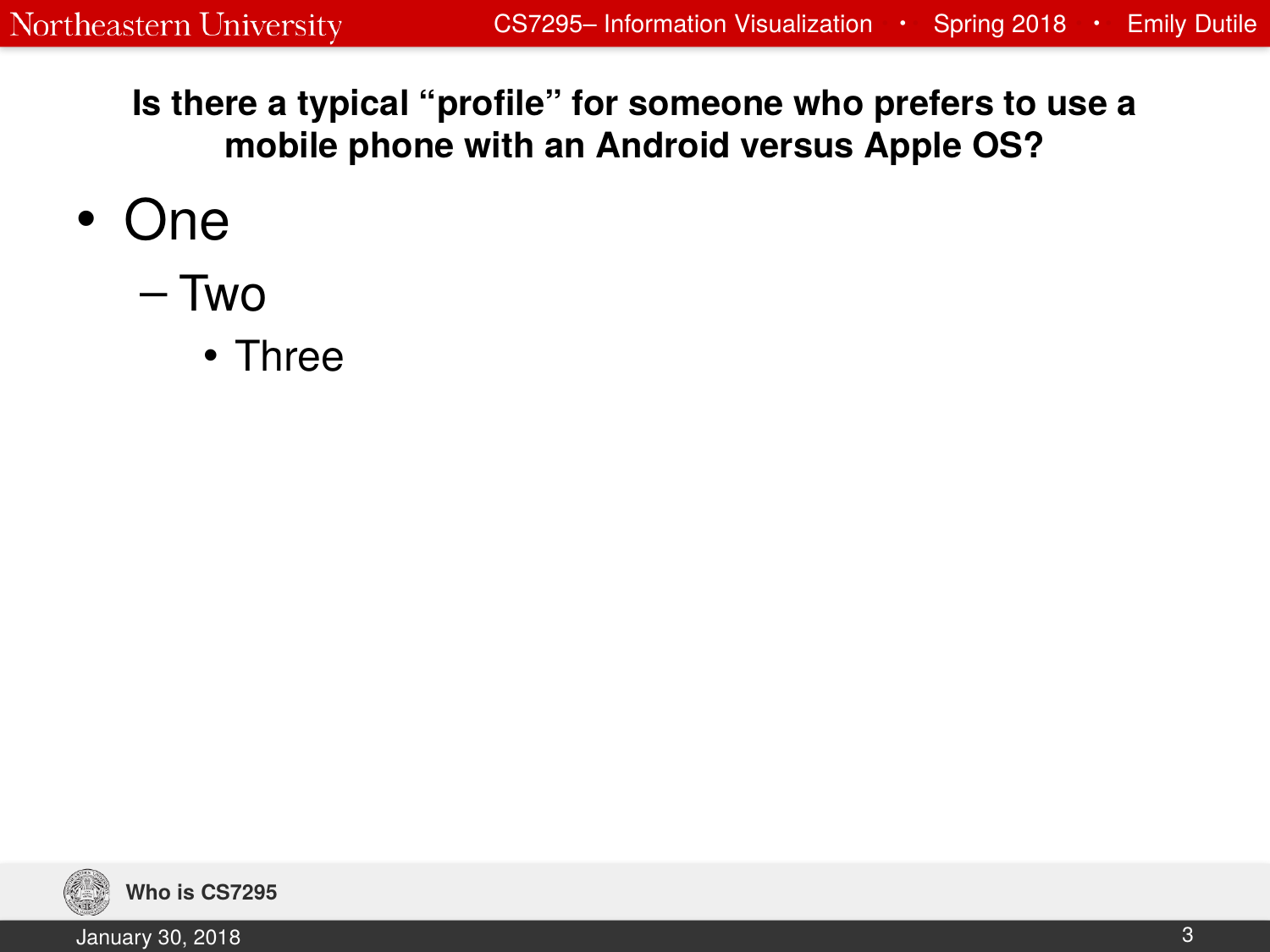

# Is there a typical “profile” for someone who prefers to use a mobile phone with an Android versus Apple OS?
One
Two
Three
Who is CS7295
January 30, 2018
3